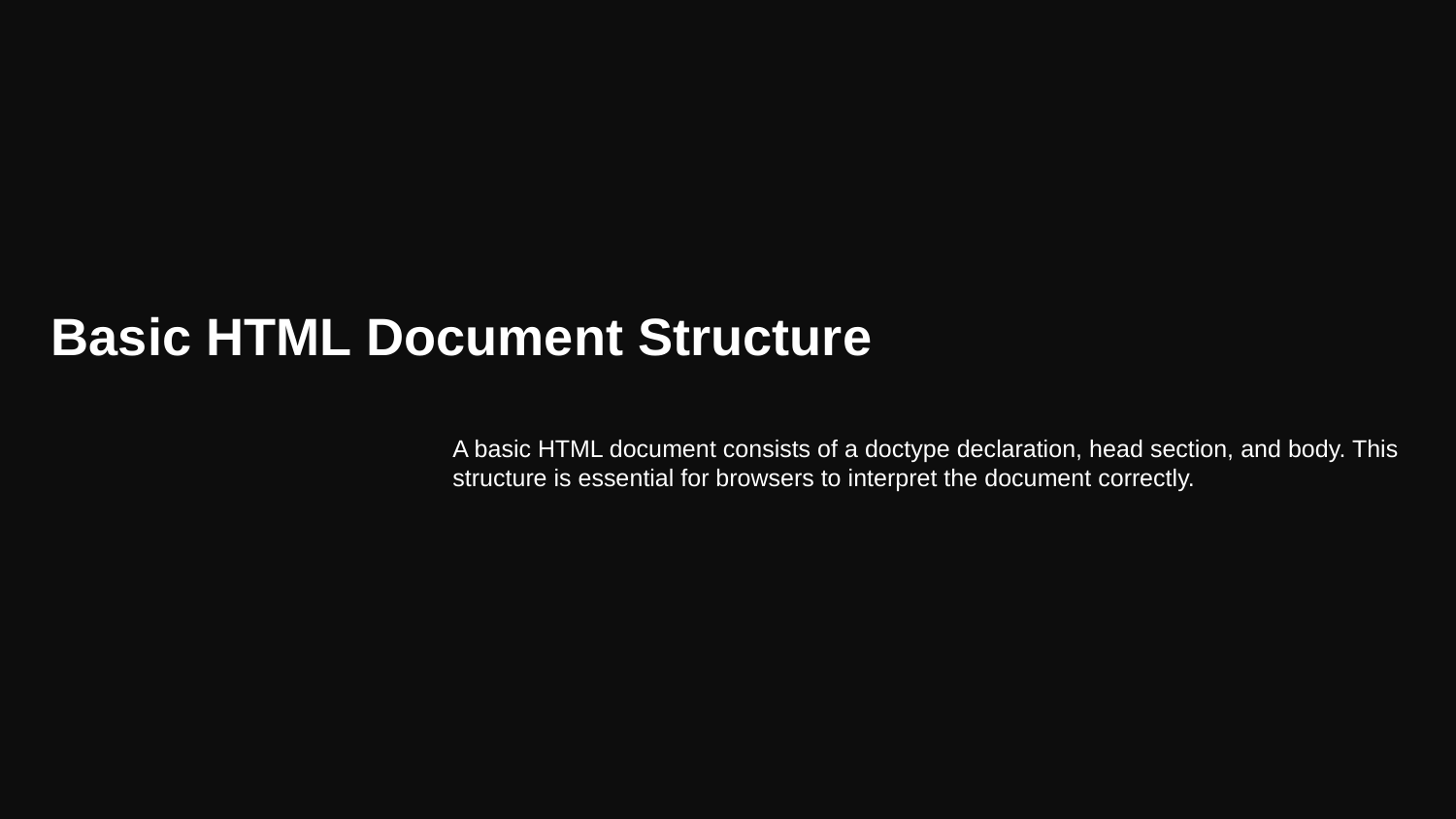

# Basic HTML Document Structure
A basic HTML document consists of a doctype declaration, head section, and body. This structure is essential for browsers to interpret the document correctly.